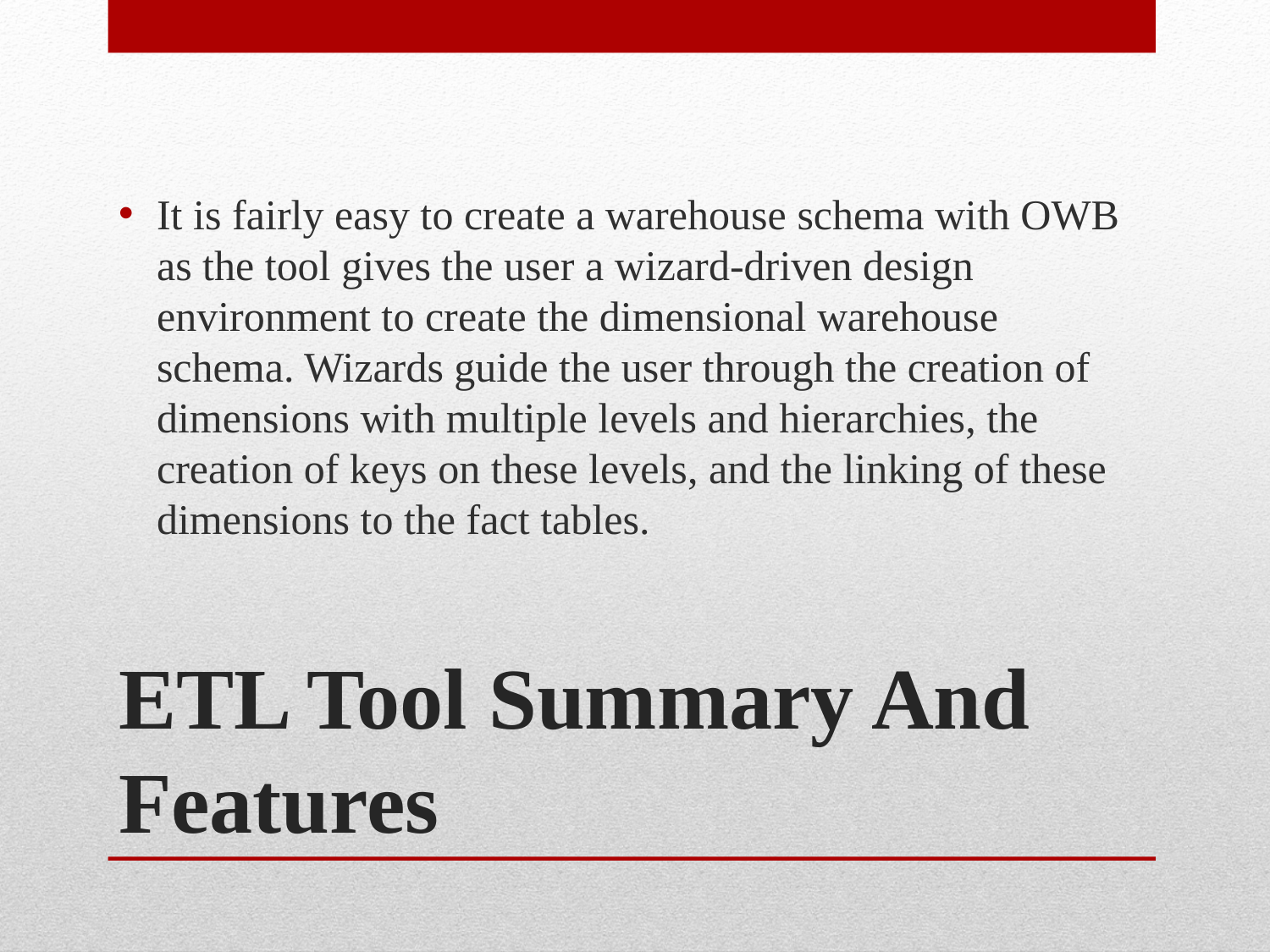

It is fairly easy to create a warehouse schema with OWB as the tool gives the user a wizard-driven design environment to create the dimensional warehouse schema. Wizards guide the user through the creation of dimensions with multiple levels and hierarchies, the creation of keys on these levels, and the linking of these dimensions to the fact tables.
# ETL Tool Summary And Features